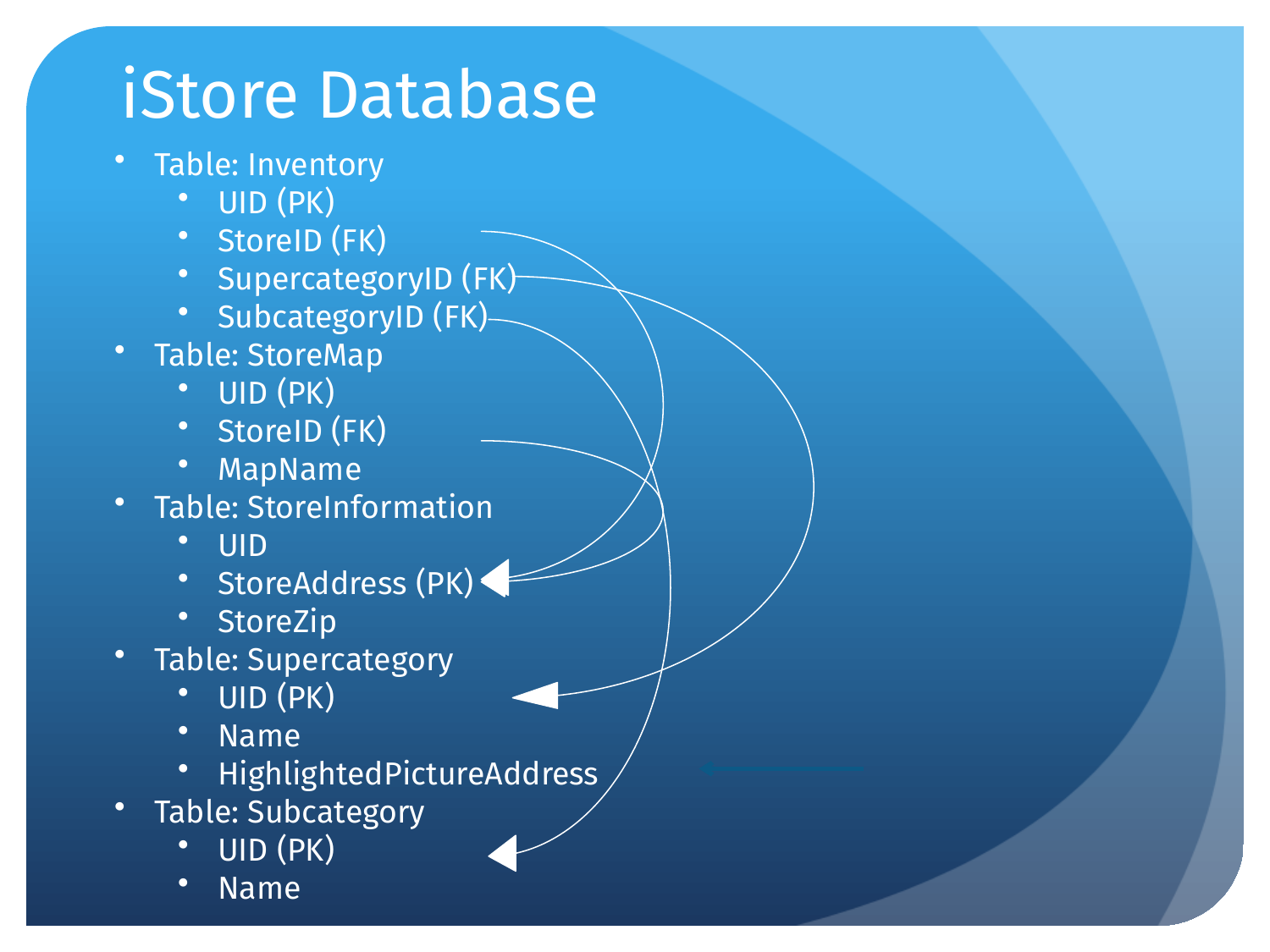

# iStore Database
Table: Inventory
UID (PK)
StoreID (FK)
SupercategoryID (FK)
SubcategoryID (FK)
Table: StoreMap
UID (PK)
StoreID (FK)
MapName
Table: StoreInformation
UID
StoreAddress (PK)
StoreZip
Table: Supercategory
UID (PK)
Name
HighlightedPictureAddress
Table: Subcategory
UID (PK)
Name